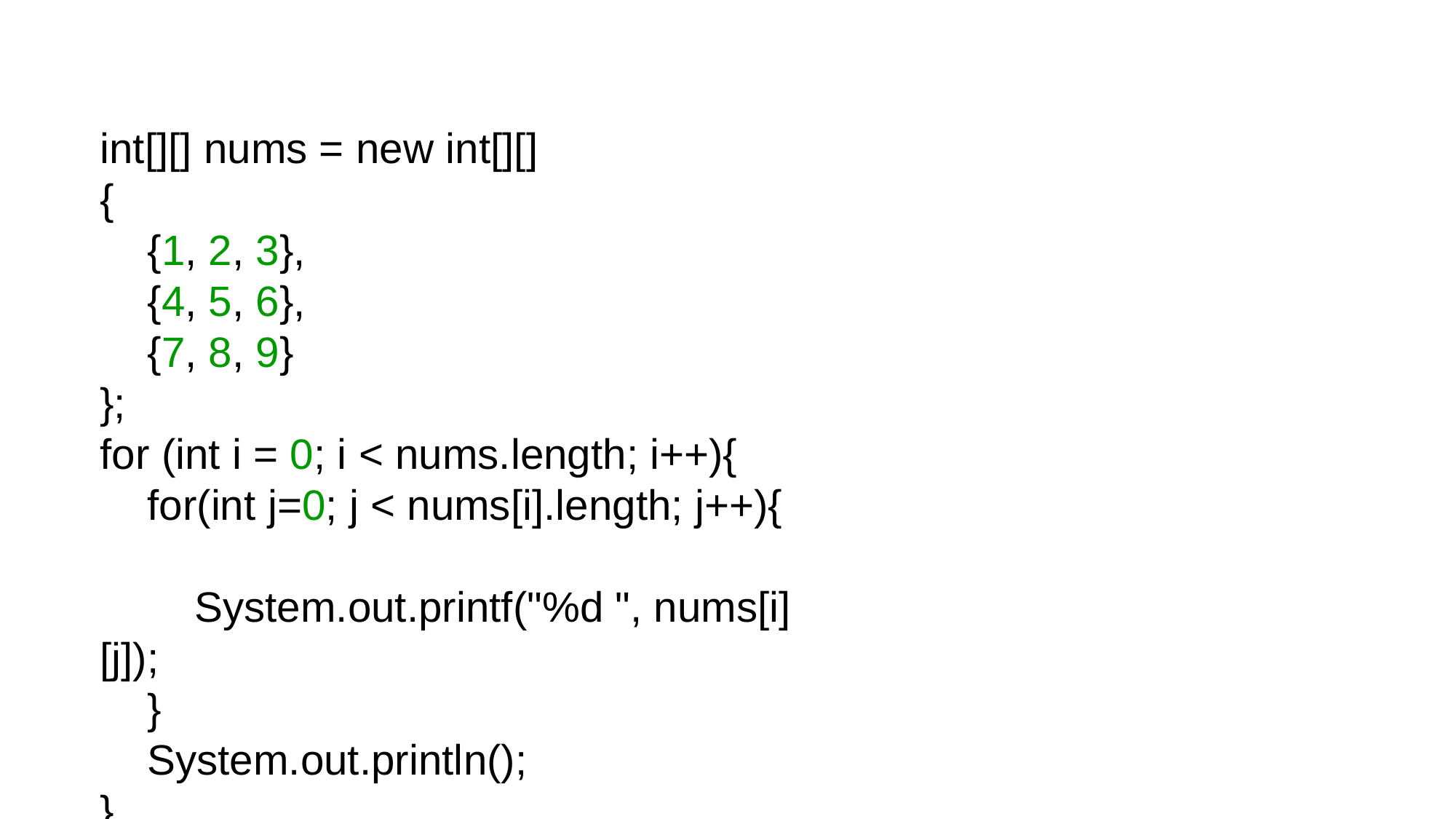

int[][] nums = new int[][]
{
    {1, 2, 3},
    {4, 5, 6},
    {7, 8, 9}
};
for (int i = 0; i < nums.length; i++){
    for(int j=0; j < nums[i].length; j++){

        System.out.printf("%d ", nums[i][j]);
    }
    System.out.println();
}